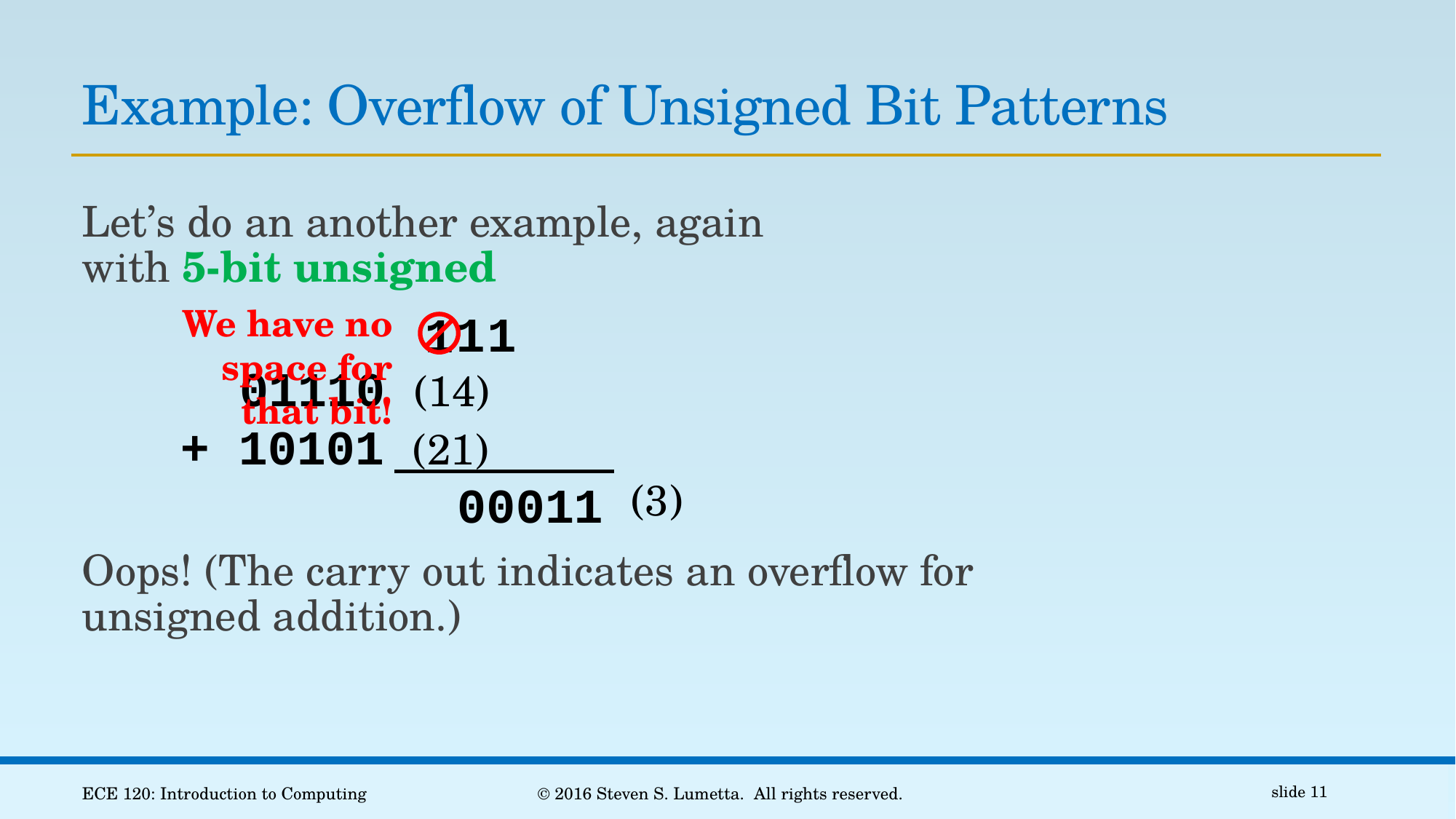

# Example: Overflow of Unsigned Bit Patterns
Let’s do an another example, again
with 5-bit unsigned

	     01110 (14)
	+ 10101 (21)

Oops! (The carry out indicates an overflow for unsigned addition.)
We have no
space for
that bit!

1
0
1
0
1
0
(3)
1
1
ECE 120: Introduction to Computing
© 2016 Steven S. Lumetta.  All rights reserved.
slide 11